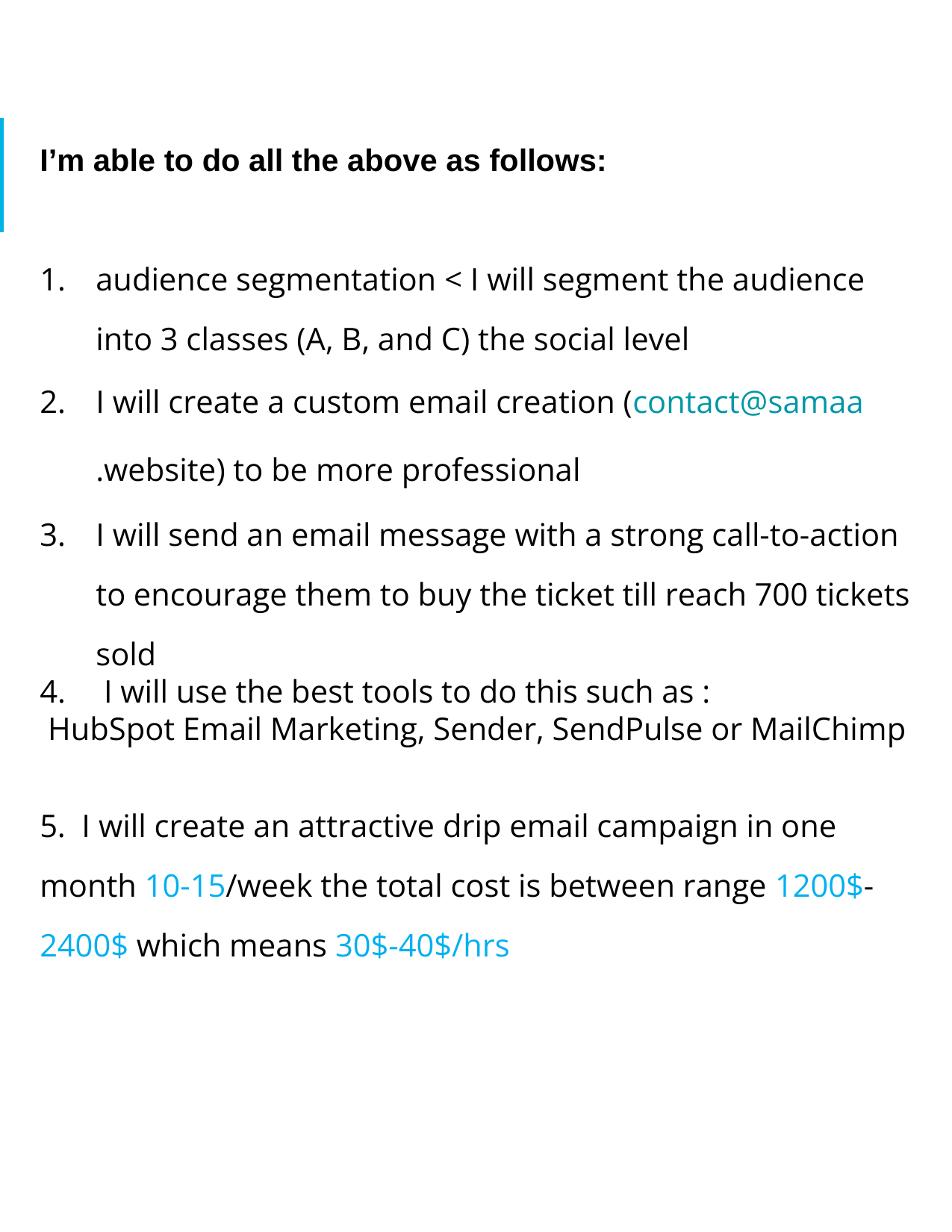

I’m able to do all the above as follows:

audience segmentation < I will segment the audience into 3 classes (A, B, and C) the social level
I will create a custom email creation (contact@samaa.website) to be more professional
I will send an email message with a strong call-to-action to encourage them to buy the ticket till reach 700 tickets sold
 I will use the best tools to do this such as :
 HubSpot Email Marketing, Sender, SendPulse or MailChimp

5.  I will create an attractive drip email campaign in one month 10-15/week the total cost is between range 1200$-2400$ which means 30$-40$/hrs